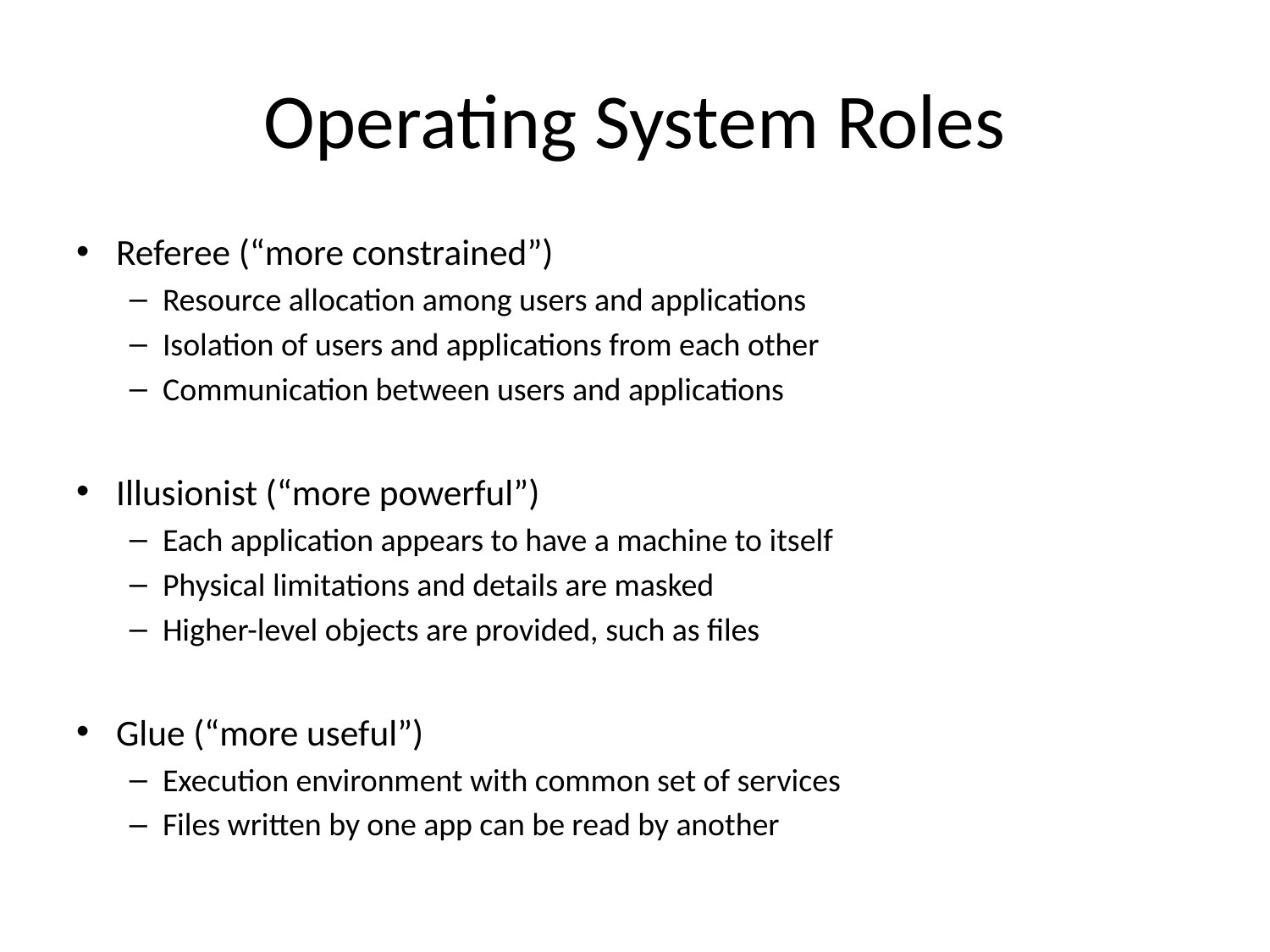

# Operating System Roles
Referee (“more constrained”)
Resource allocation among users and applications
Isolation of users and applications from each other
Communication between users and applications

Illusionist (“more powerful”)
Each application appears to have a machine to itself
Physical limitations and details are masked
Higher-level objects are provided, such as files

Glue (“more useful”)
Execution environment with common set of services
Files written by one app can be read by another